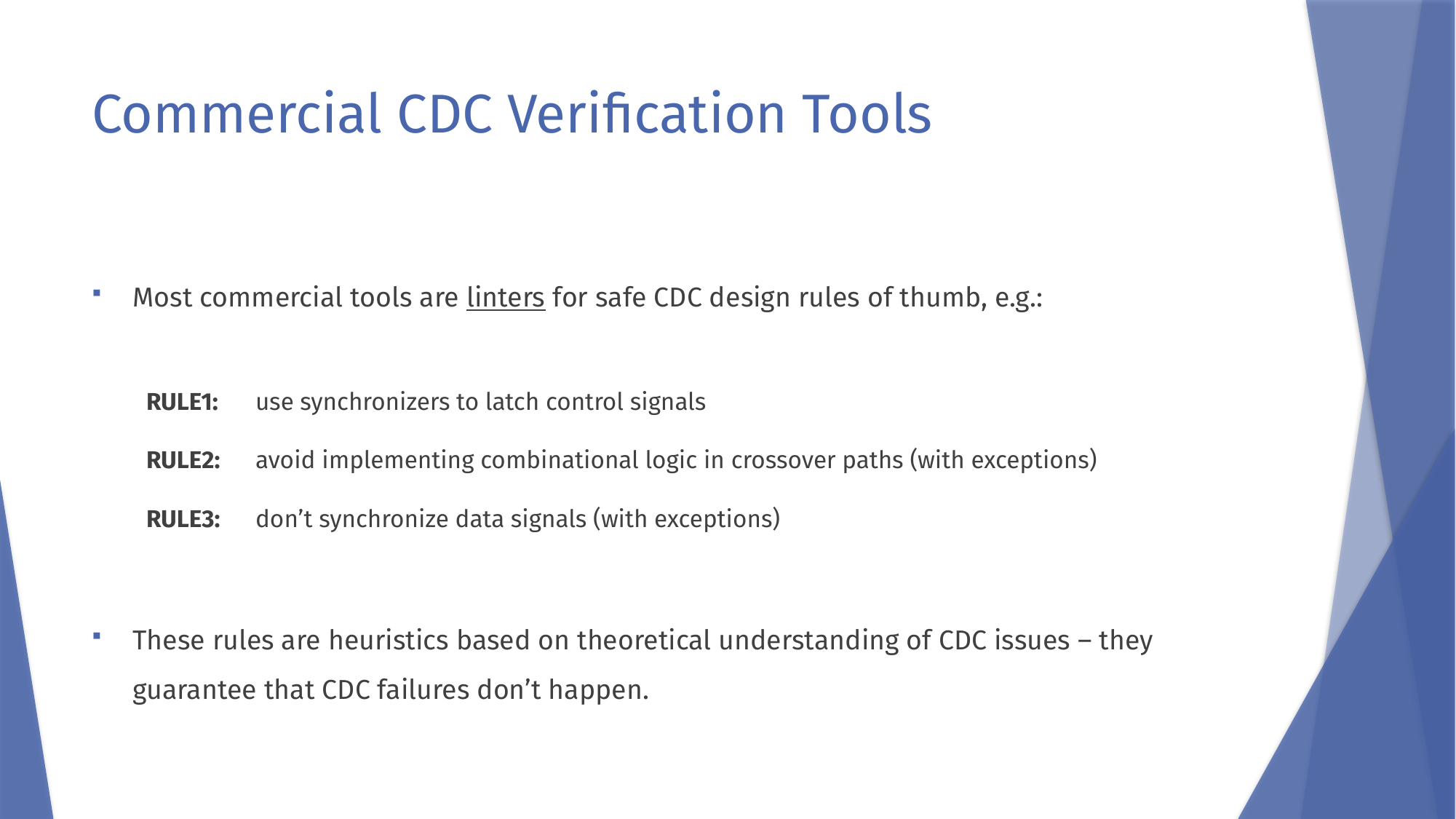

# Commercial CDC Verification Tools
Most commercial tools are linters for safe CDC design rules of thumb, e.g.:
RULE1: 	use synchronizers to latch control signals
RULE2: 	avoid implementing combinational logic in crossover paths (with exceptions)
RULE3: 	don’t synchronize data signals (with exceptions)

These rules are heuristics based on theoretical understanding of CDC issues – they guarantee that CDC failures don’t happen.